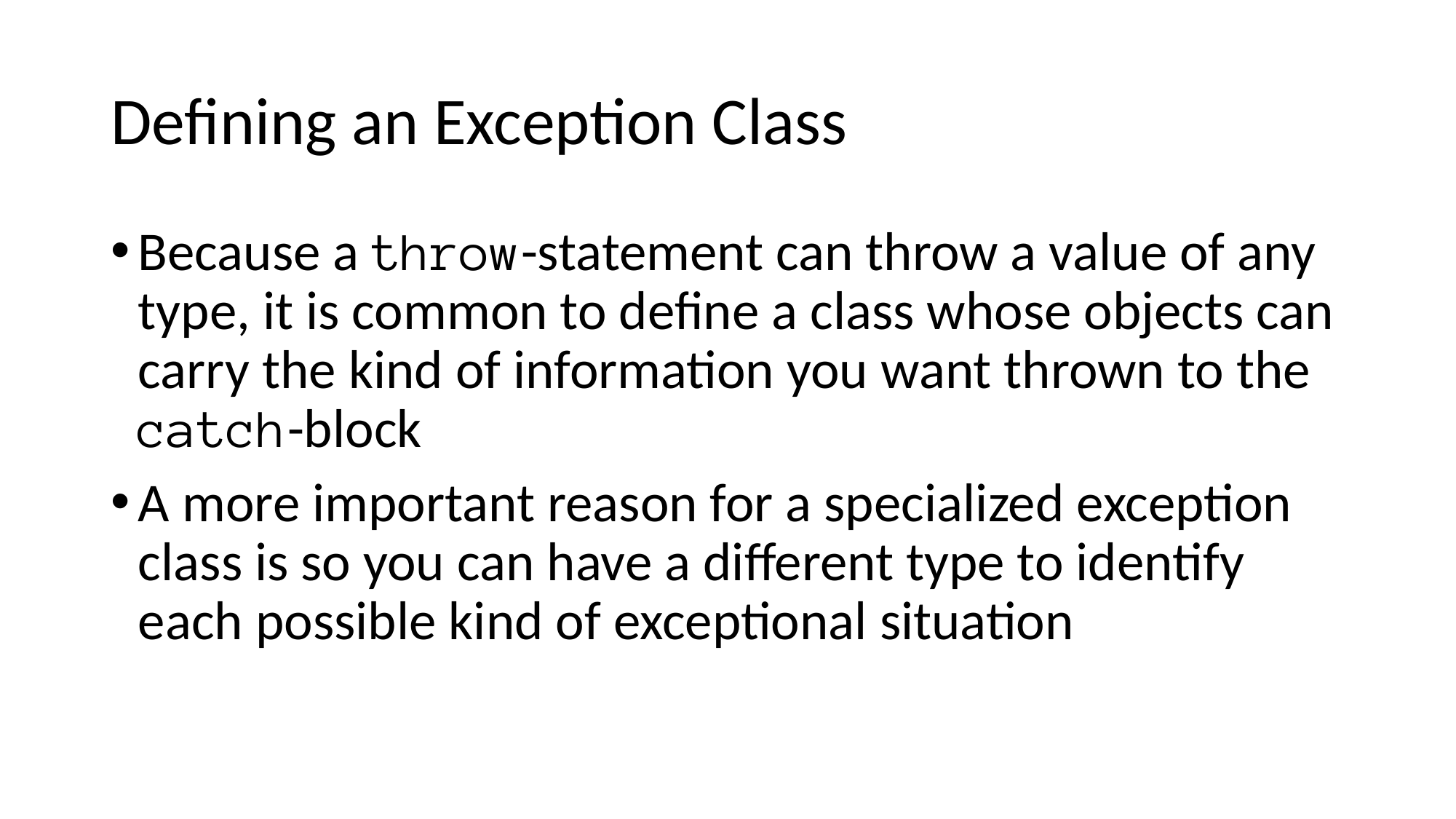

# Defining an Exception Class
Because a throw-statement can throw a value of any type, it is common to define a class whose objects can carry the kind of information you want thrown to the catch-block
A more important reason for a specialized exception class is so you can have a different type to identify each possible kind of exceptional situation